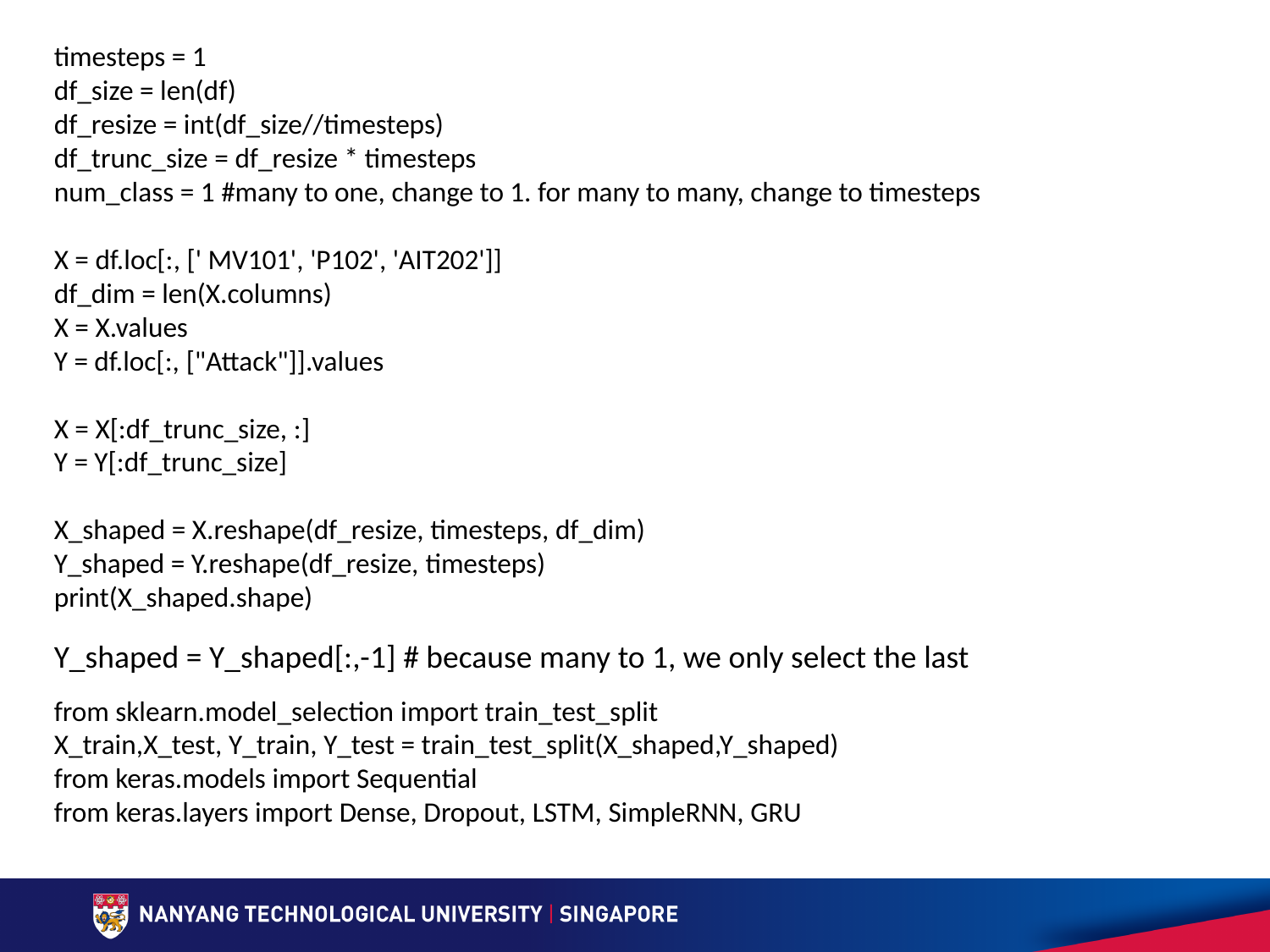

timesteps = 1
df_size = len(df)
df_resize = int(df_size//timesteps)
df_trunc_size = df_resize * timesteps
num_class = 1 #many to one, change to 1. for many to many, change to timesteps

X = df.loc[:, [' MV101', 'P102', 'AIT202']]
df_dim = len(X.columns)
X = X.values
Y = df.loc[:, ["Attack"]].values

X = X[:df_trunc_size, :]
Y = Y[:df_trunc_size]

X_shaped = X.reshape(df_resize, timesteps, df_dim)
Y_shaped = Y.reshape(df_resize, timesteps)
print(X_shaped.shape)

Y_shaped = Y_shaped[:,-1] # because many to 1, we only select the last
from sklearn.model_selection import train_test_split
X_train,X_test, Y_train, Y_test = train_test_split(X_shaped,Y_shaped)
from keras.models import Sequential
from keras.layers import Dense, Dropout, LSTM, SimpleRNN, GRU